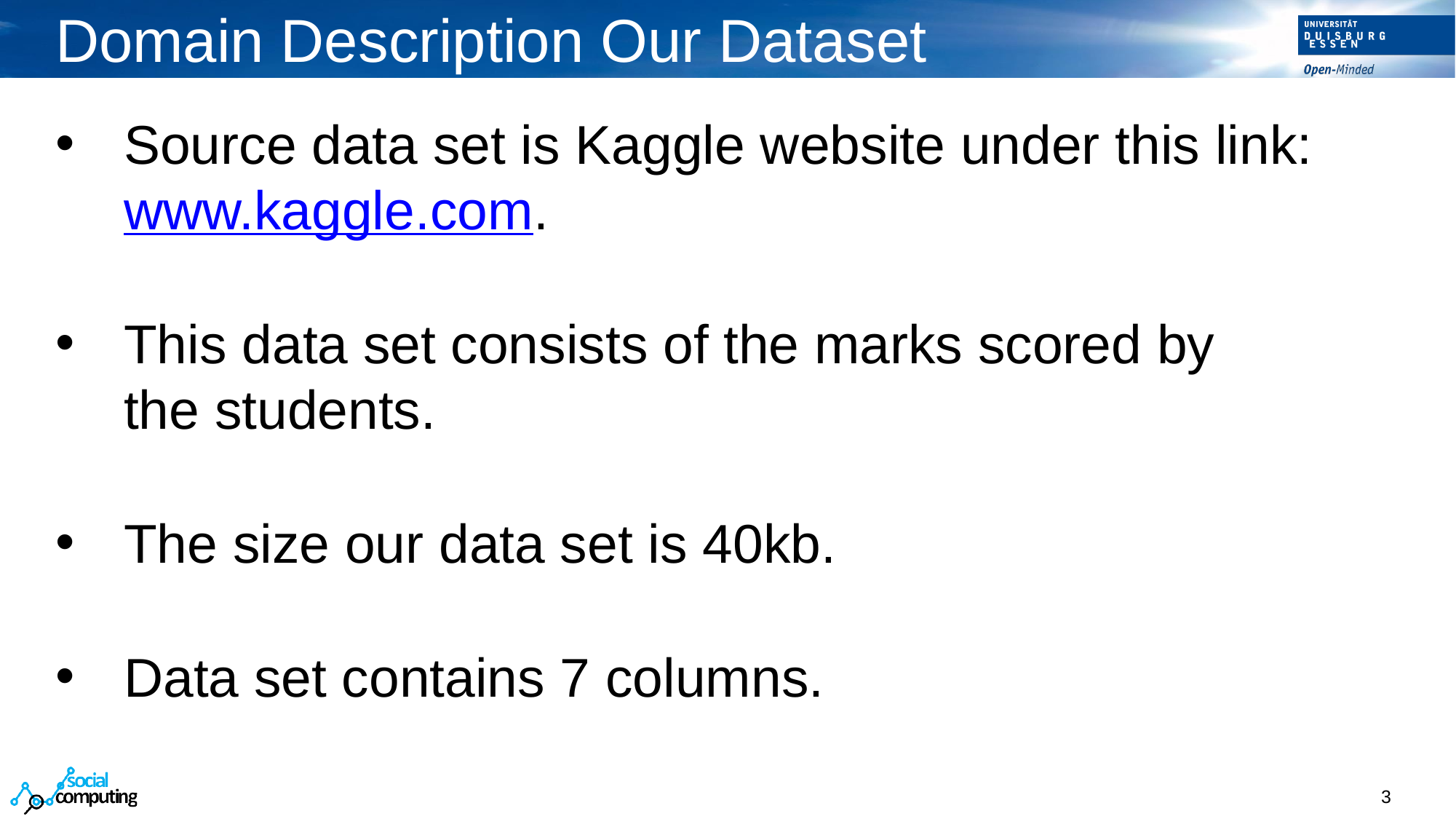

Domain Description Our Dataset
Source data set is Kaggle website under this link:    www.kaggle.com.

This data set consists of the marks scored by the students.

The size our data set is 40kb.

Data set contains 7 columns.

3